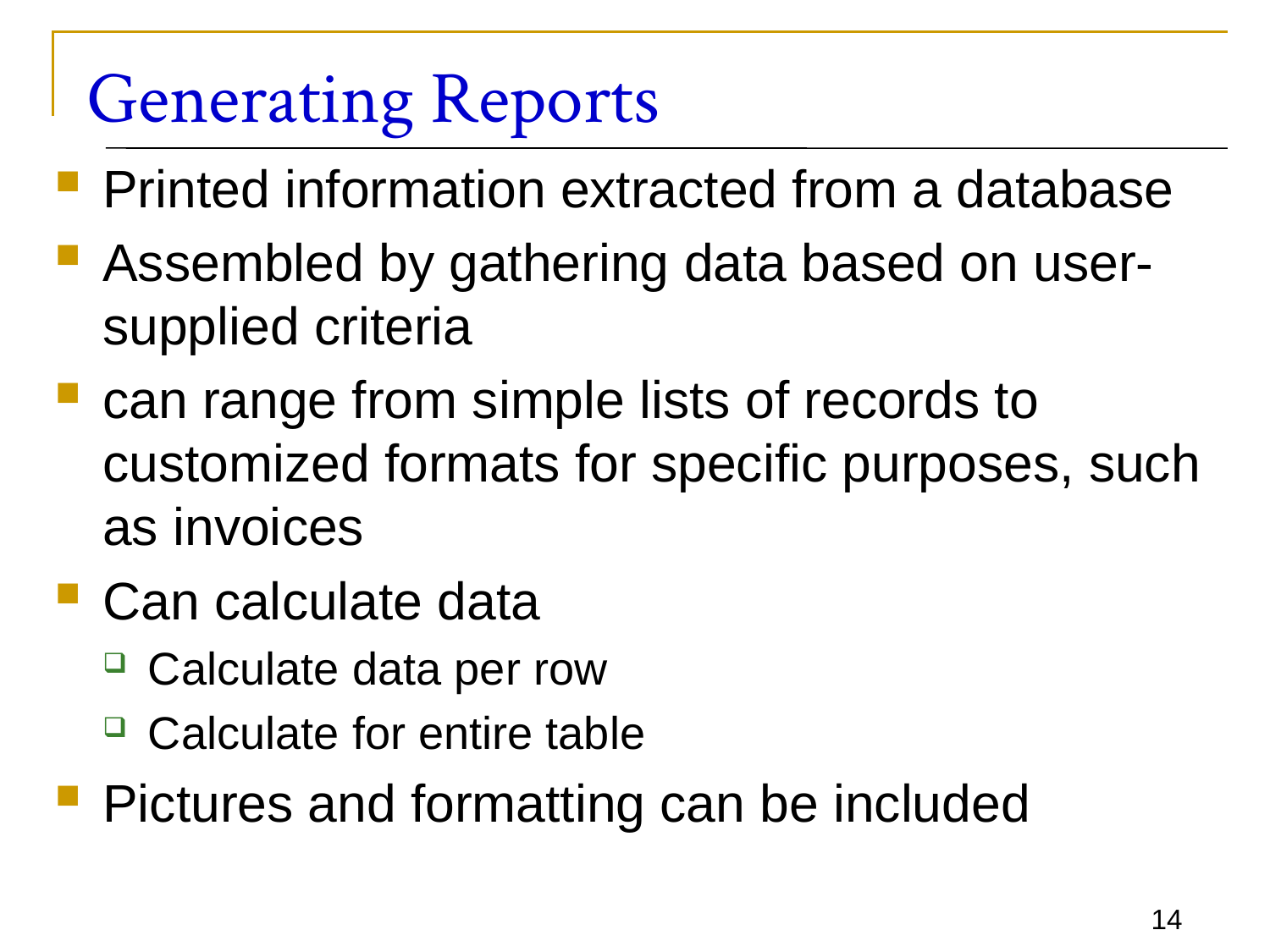

# Generating Reports
Printed information extracted from a database
Assembled by gathering data based on user-supplied criteria
can range from simple lists of records to customized formats for specific purposes, such as invoices
Can calculate data
Calculate data per row
Calculate for entire table
Pictures and formatting can be included